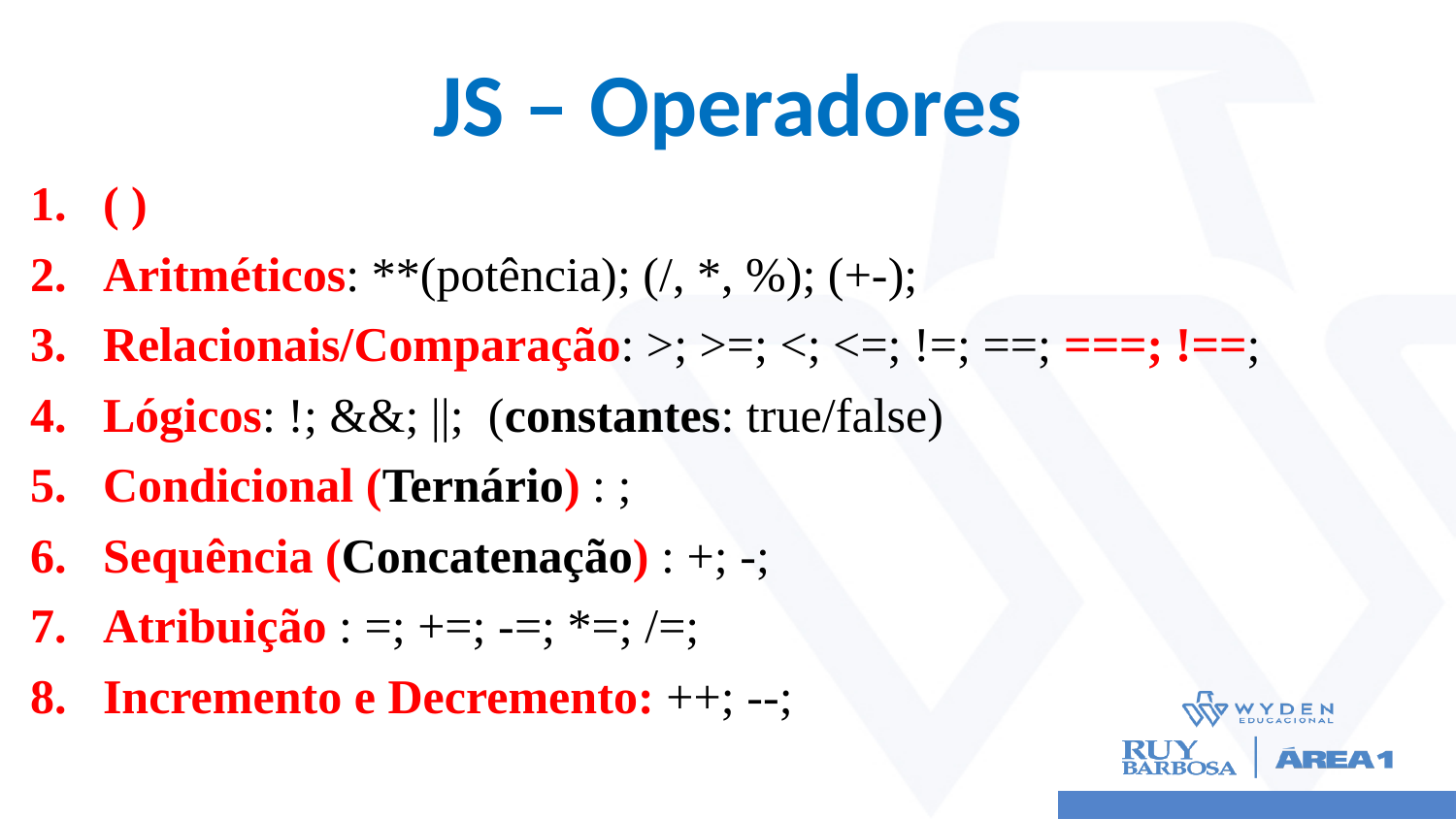

# JS – Operadores
( )
Aritméticos: **(potência); (/, *, %); (+-);
Relacionais/Comparação: >; >=; <; <=; !=; ==; ===; !==;
Lógicos: !; &&; ||;  (constantes: true/false)
Condicional (Ternário) : ;
Sequência (Concatenação) : +; -;
Atribuição : =; +=; -=; *=; /=;
Incremento e Decremento: ++; --;